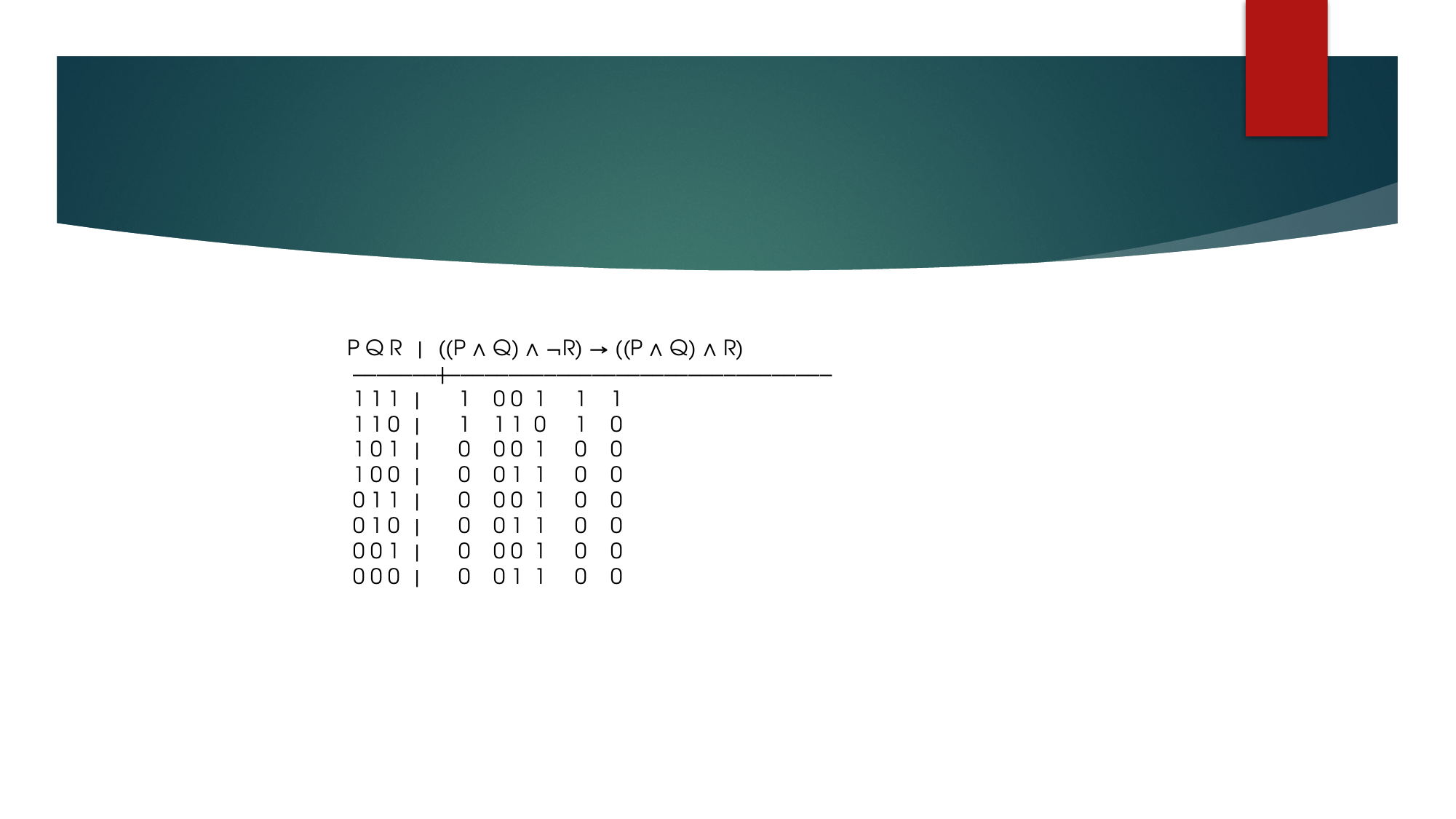

# P Q R  │  ((P ∧ Q) ∧ ¬R) → ((P ∧ Q) ∧ R) ───────┼──────────────────────────────── 1 1 1  │      1    0 0  1     1    1 1 1 0  │      1    1 1  0     1    0 1 0 1  │      0    0 0  1     0    0 1 0 0  │      0    0 1  1     0    0 0 1 1  │      0    0 0  1     0    0 0 1 0  │      0    0 1  1     0    0 0 0 1  │      0    0 0  1     0    0 0 0 0  │      0    0 1  1     0    0